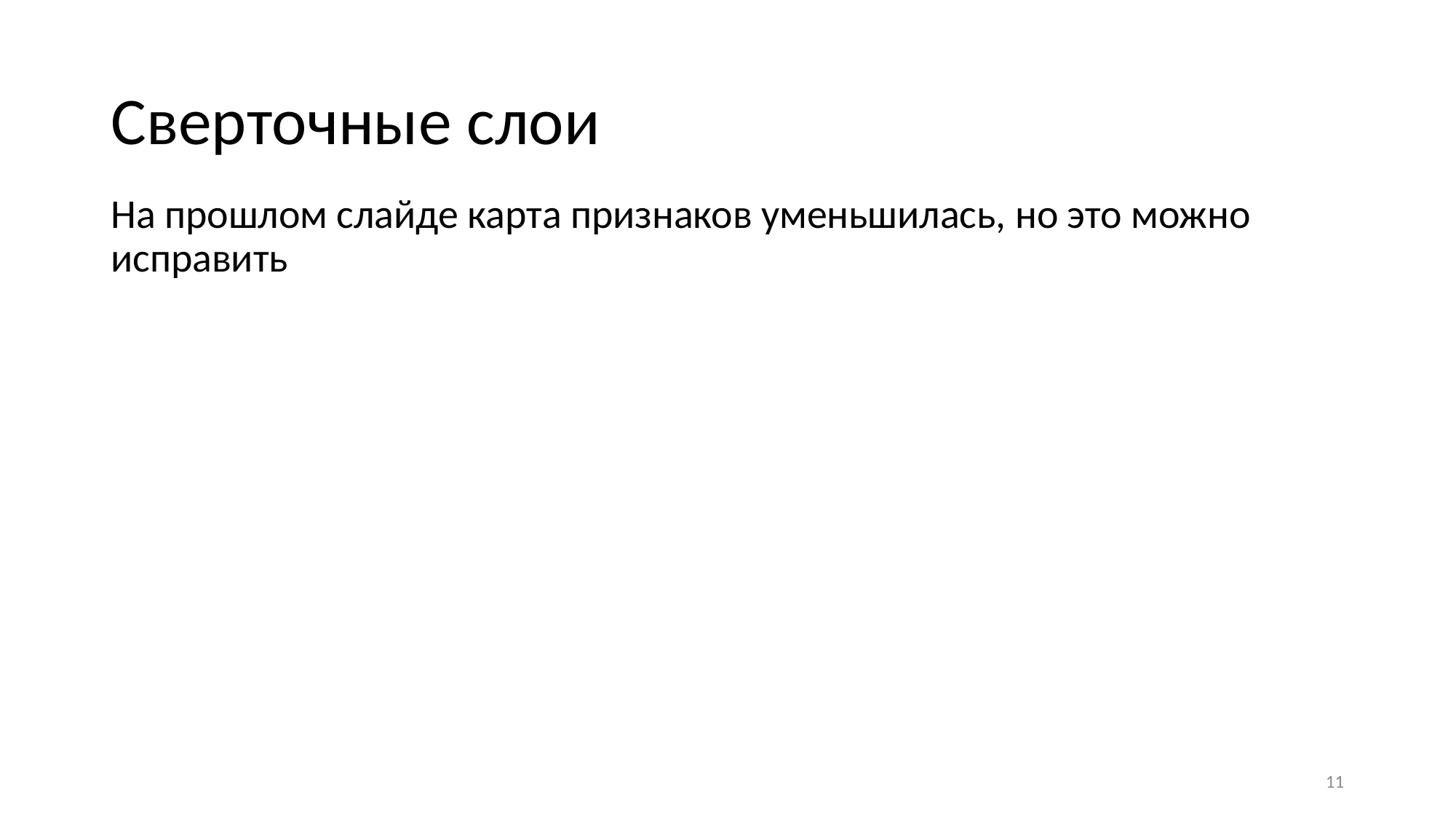

# Сверточные слои
На прошлом слайде карта признаков уменьшилась, но это можно исправить
11